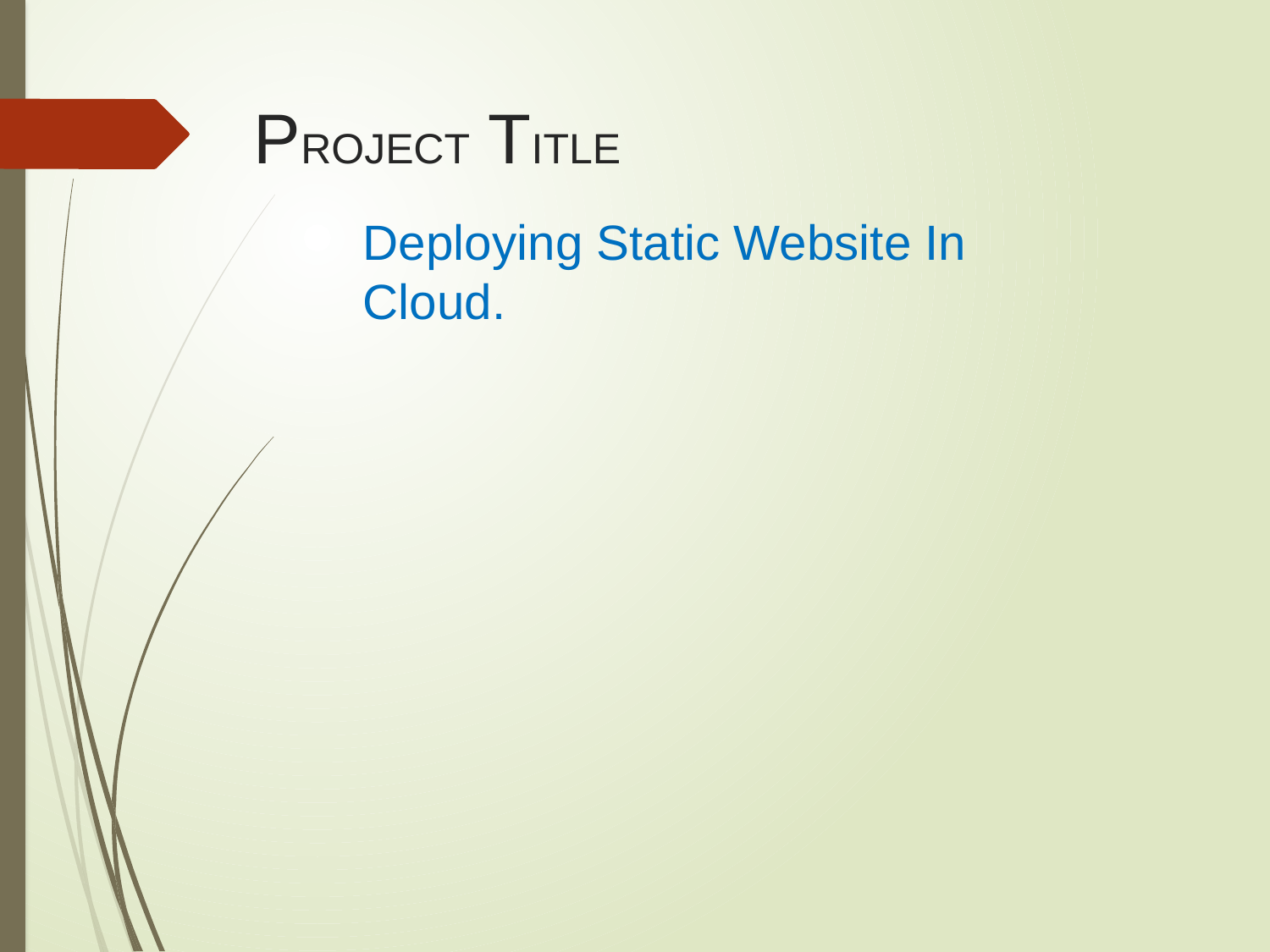

# PROJECT TITLE
Deploying Static Website In Cloud.